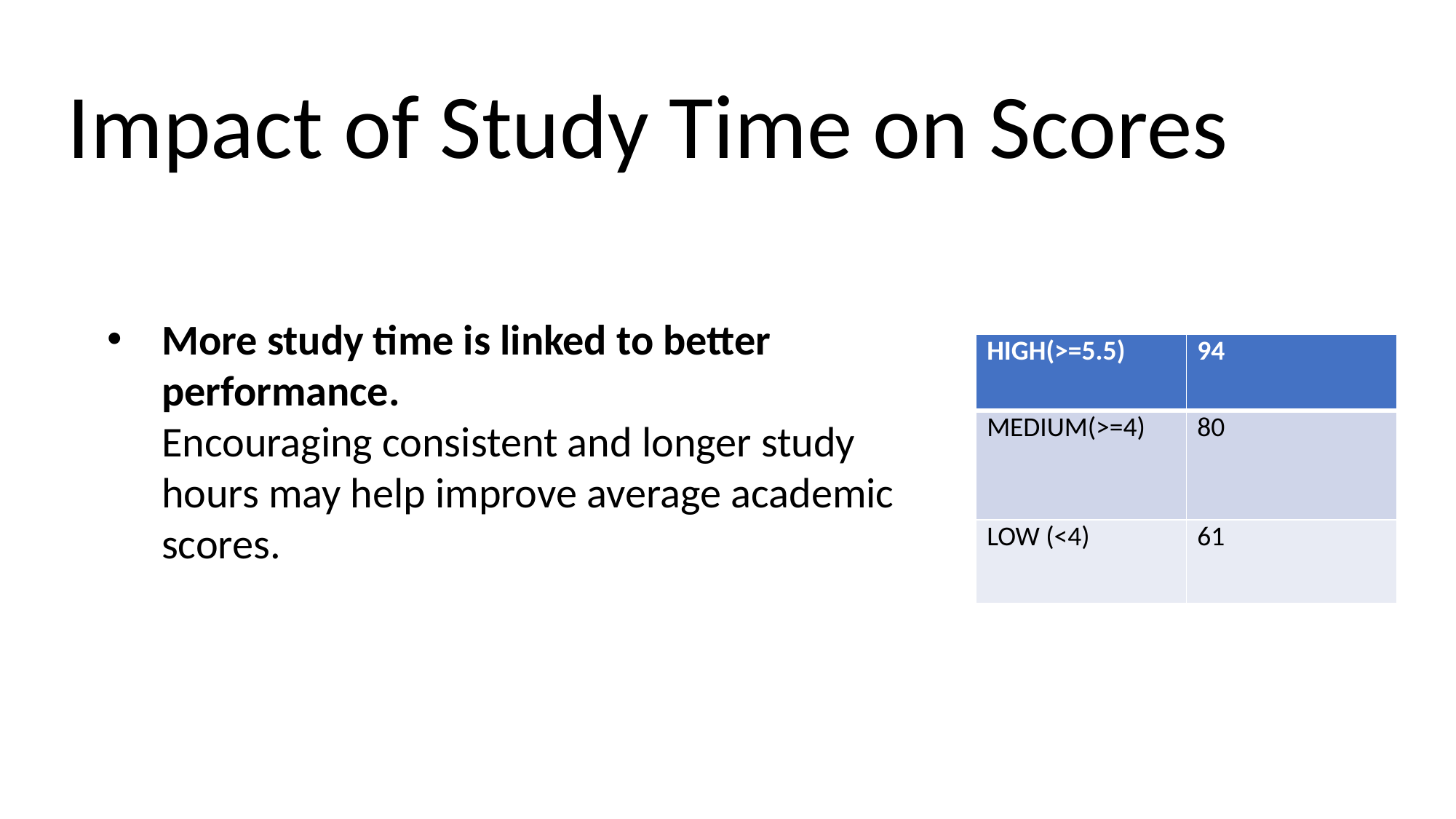

Impact of Study Time on Scores
More study time is linked to better performance.
Encouraging consistent and longer study hours may help improve average academic scores.
|  |  |
| --- | --- |
|  |  |
|  |  |
| HIGH(>=5.5) | 94 |
| --- | --- |
| MEDIUM(>=4) | 80 |
| LOW (<4) | 61 |